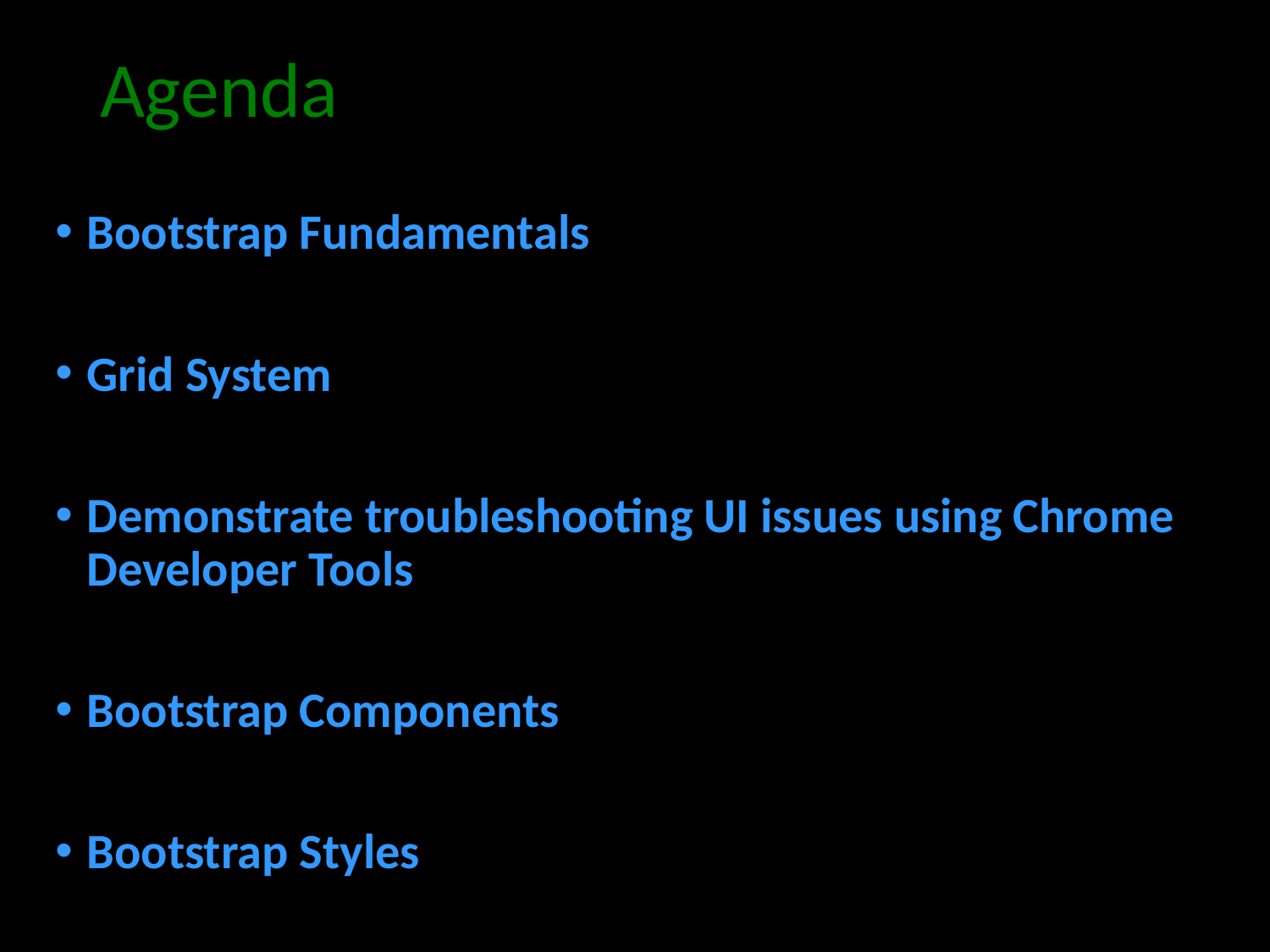

# Agenda
Bootstrap Fundamentals

Grid System

Demonstrate troubleshooting UI issues using Chrome Developer Tools

Bootstrap Components

Bootstrap Styles